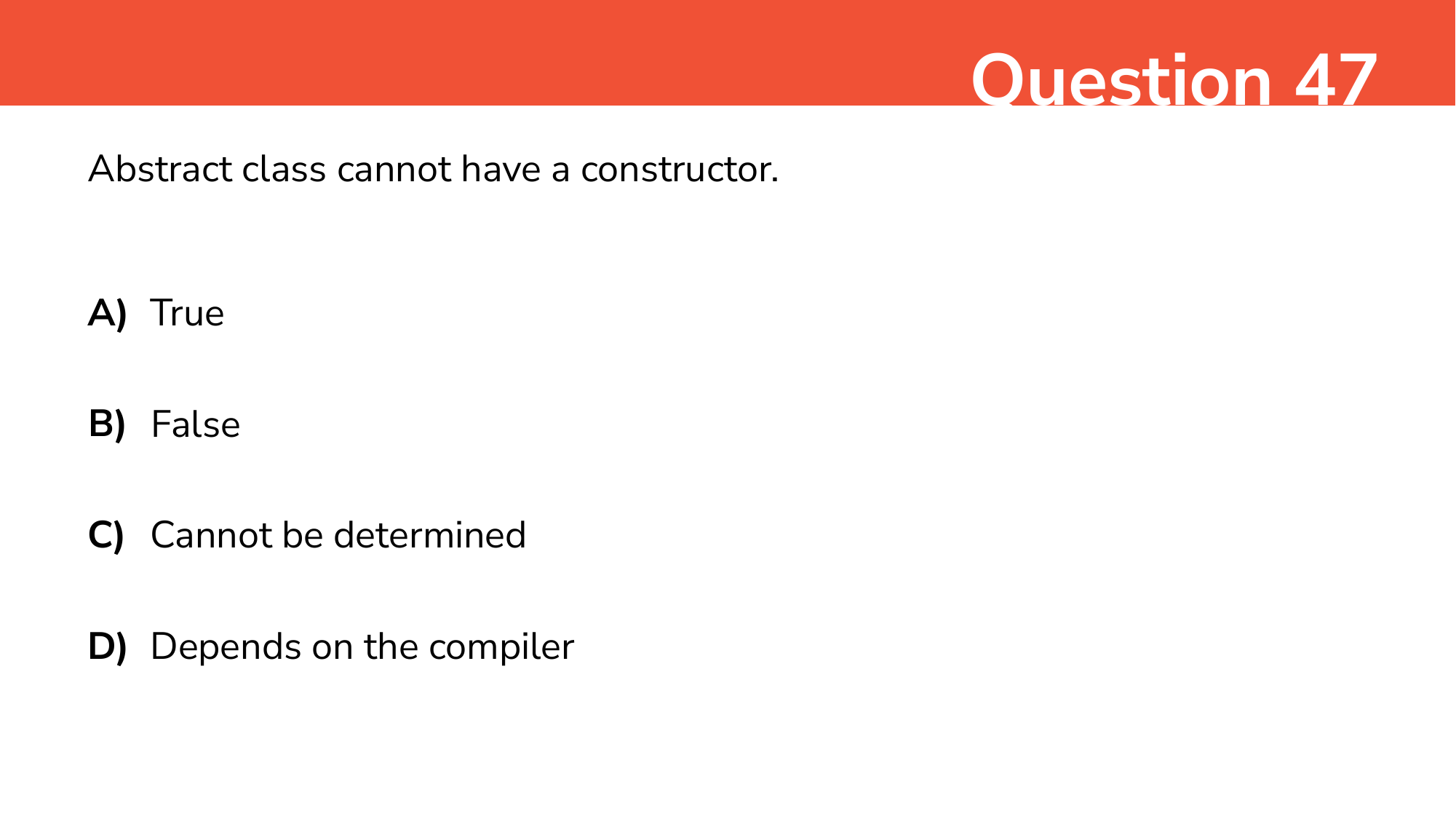

Question 47
Abstract class cannot have a constructor.
A)
True
B)
False
C)
Cannot be determined
D)
Depends on the compiler